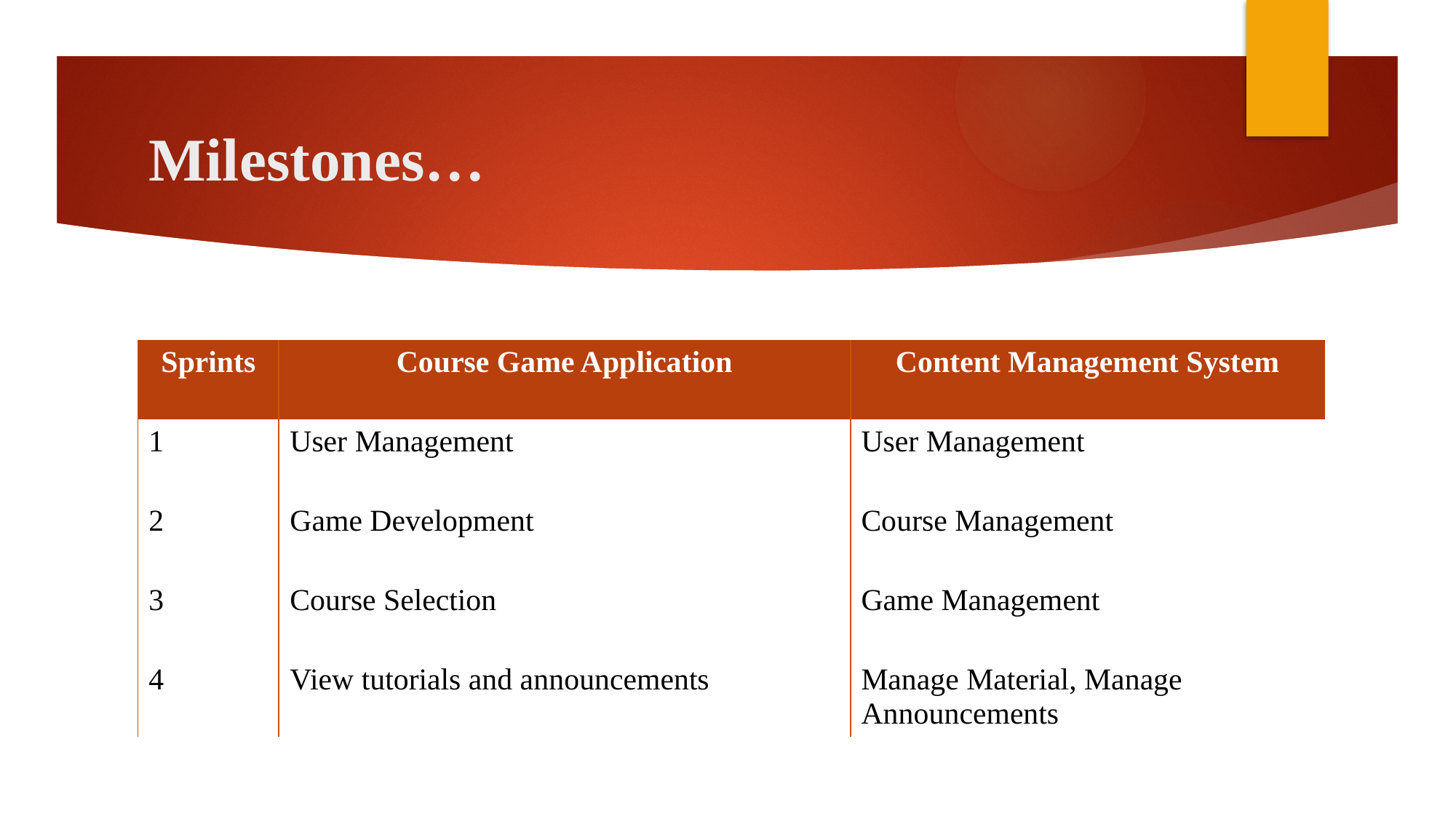

# Milestones…
| Sprints | Course Game Application | Content Management System |
| --- | --- | --- |
| 1 | User Management | User Management |
| 2 | Game Development | Course Management |
| 3 | Course Selection | Game Management |
| 4 | View tutorials and announcements | Manage Material, Manage Announcements |